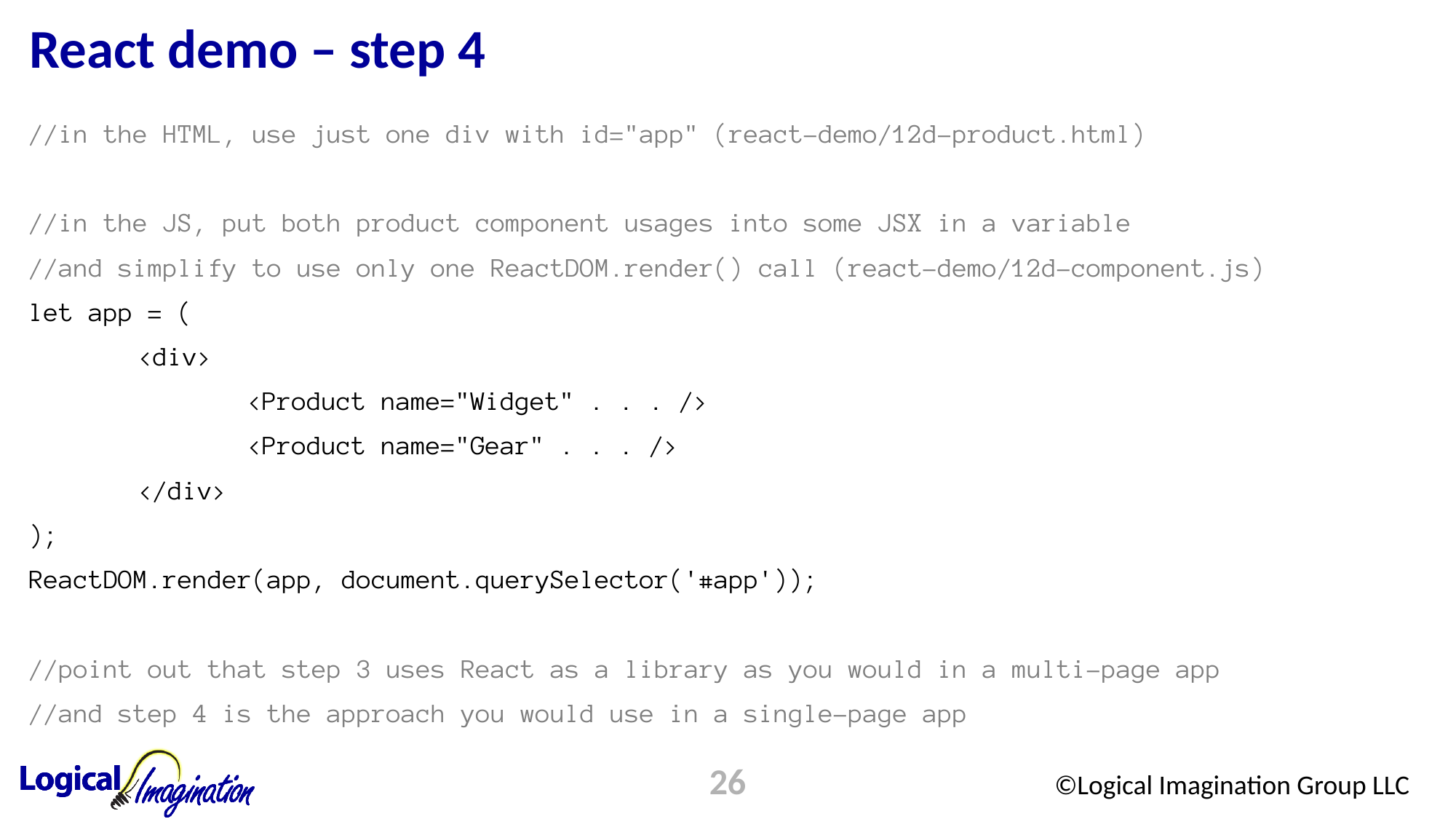

# React demo – step 4
//in the HTML, use just one div with id="app" (react-demo/12d-product.html)

//in the JS, put both product component usages into some JSX in a variable
//and simplify to use only one ReactDOM.render() call (react-demo/12d-component.js)
let app = (
	<div>
		<Product name="Widget" . . . />
		<Product name="Gear" . . . />
	</div>
);
ReactDOM.render(app, document.querySelector('#app'));

//point out that step 3 uses React as a library as you would in a multi-page app
//and step 4 is the approach you would use in a single-page app

26